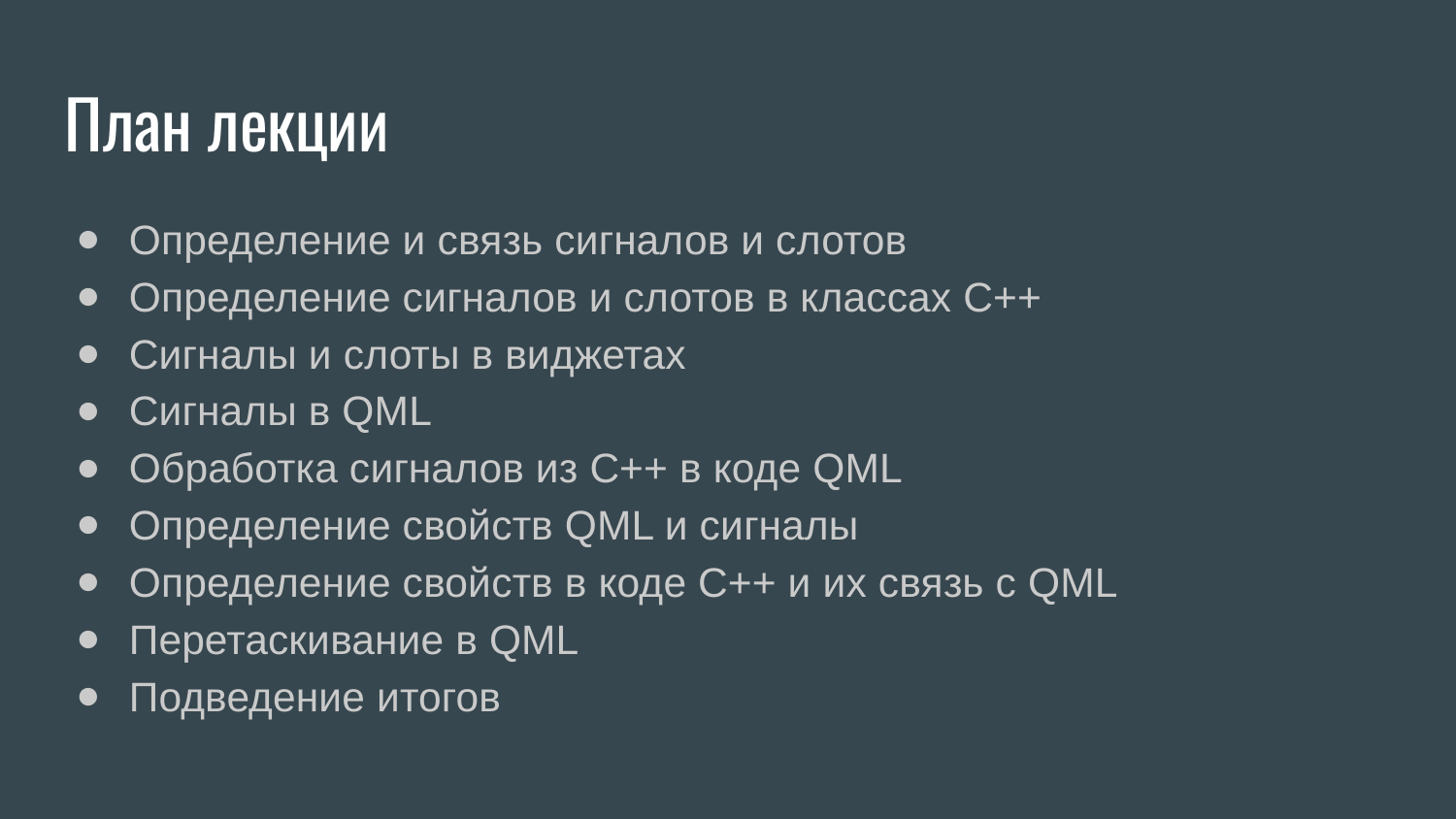

# План лекции
Определение и связь сигналов и слотов
Определение сигналов и слотов в классах C++
Сигналы и слоты в виджетах
Сигналы в QML
Обработка сигналов из C++ в коде QML
Определение свойств QML и сигналы
Определение свойств в коде C++ и их связь с QML
Перетаскивание в QML
Подведение итогов